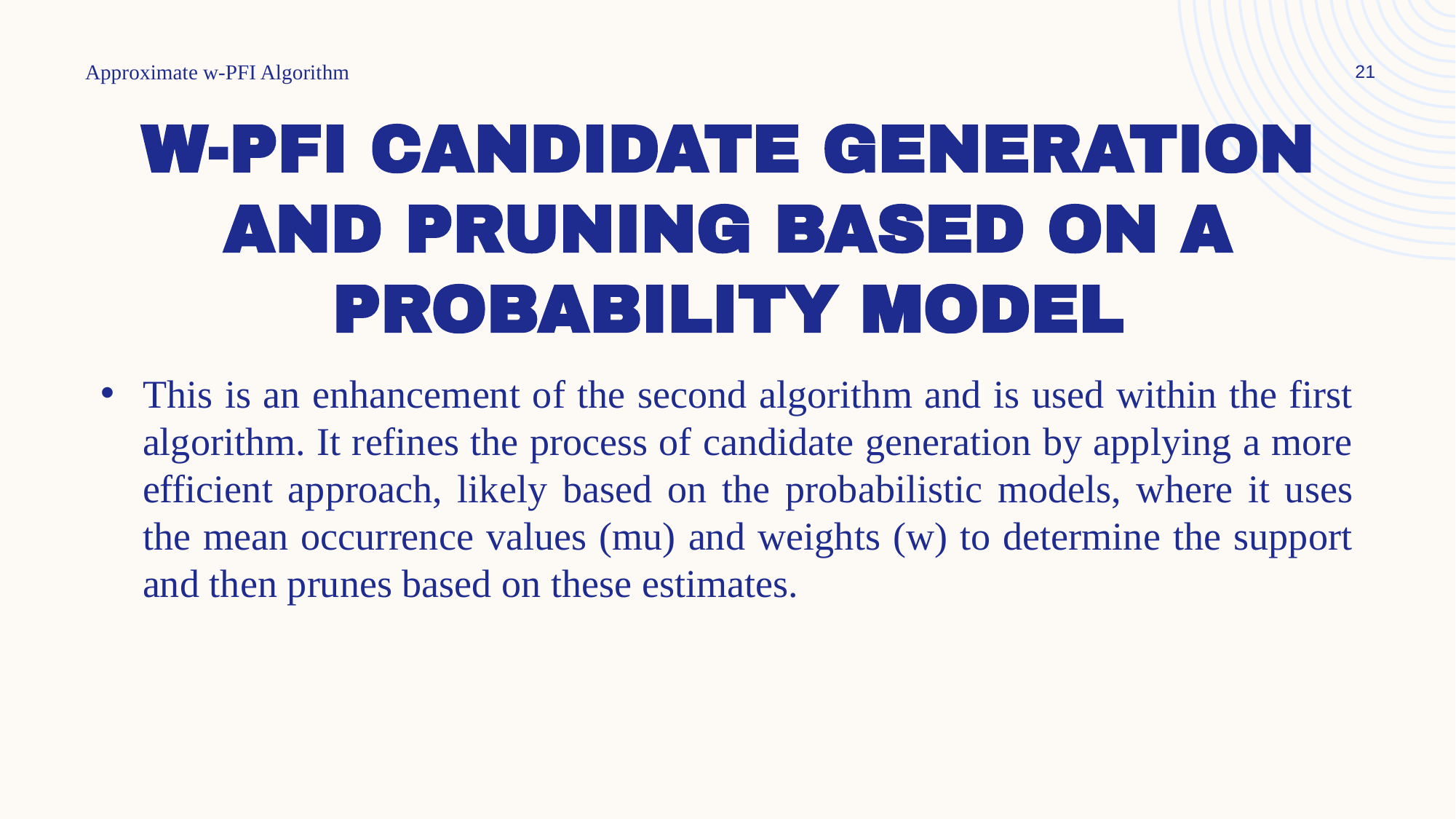

Approximate w-PFI Algorithm
21
# w-PFI candidate generation and pruning based on a probability model
This is an enhancement of the second algorithm and is used within the first algorithm. It refines the process of candidate generation by applying a more efficient approach, likely based on the probabilistic models, where it uses the mean occurrence values (mu) and weights (w) to determine the support and then prunes based on these estimates.